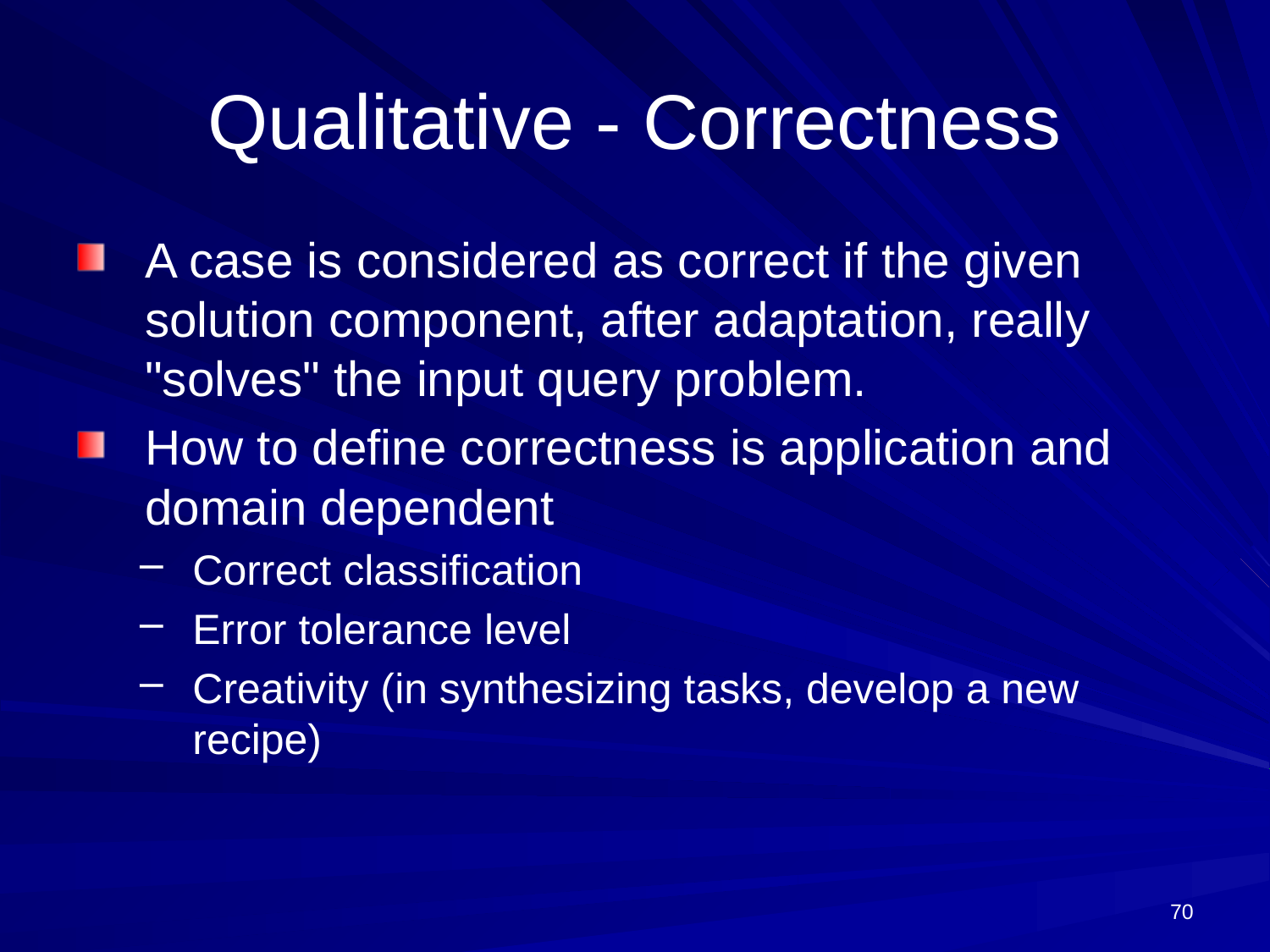

# Qualitative - Correctness
A case is considered as correct if the given solution component, after adaptation, really "solves" the input query problem.
How to define correctness is application and domain dependent
Correct classification
Error tolerance level
Creativity (in synthesizing tasks, develop a new recipe)

70